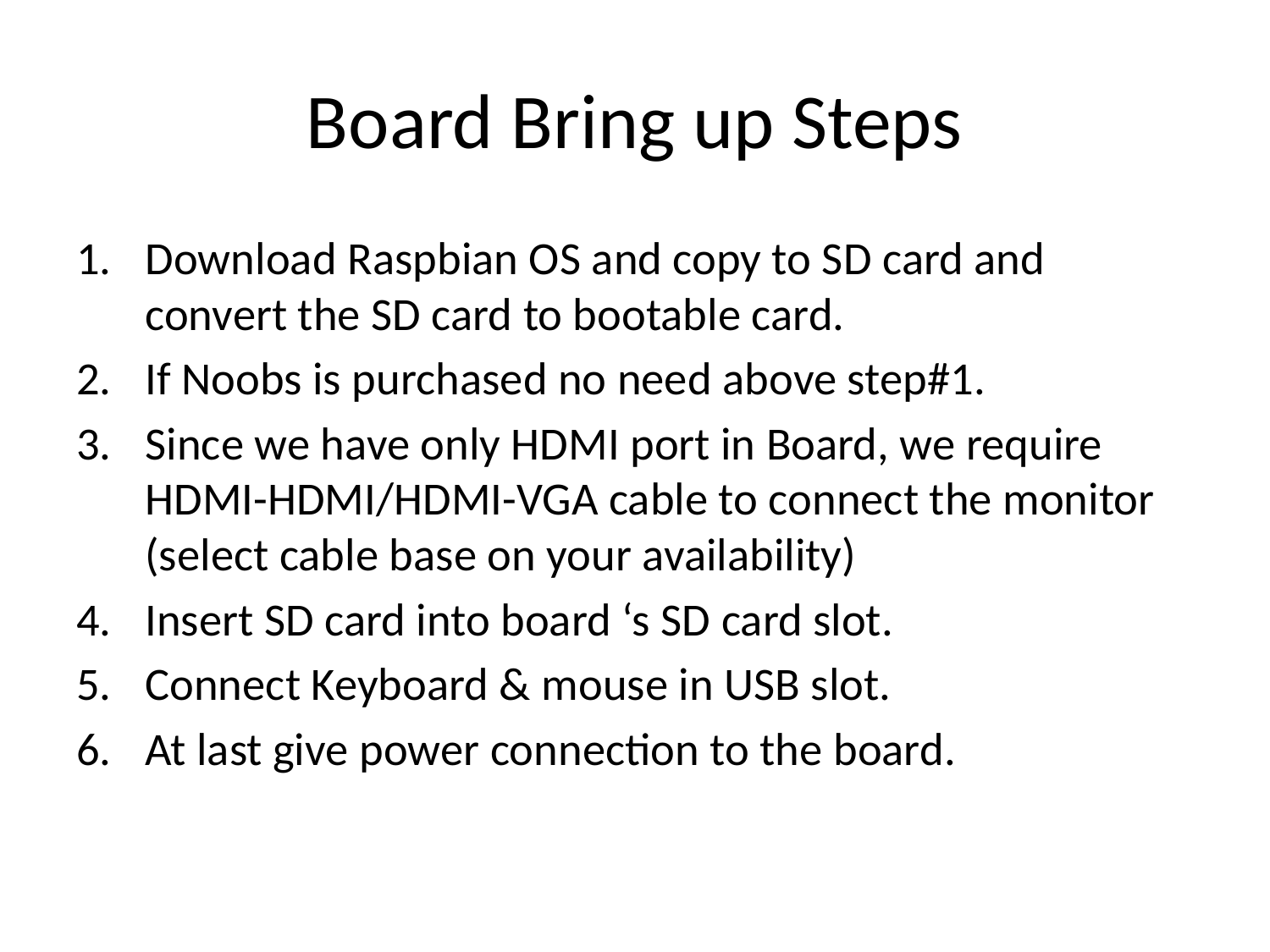

# Board Bring up Steps
Download Raspbian OS and copy to SD card and convert the SD card to bootable card.
If Noobs is purchased no need above step#1.
Since we have only HDMI port in Board, we require HDMI-HDMI/HDMI-VGA cable to connect the monitor (select cable base on your availability)
Insert SD card into board ‘s SD card slot.
Connect Keyboard & mouse in USB slot.
At last give power connection to the board.